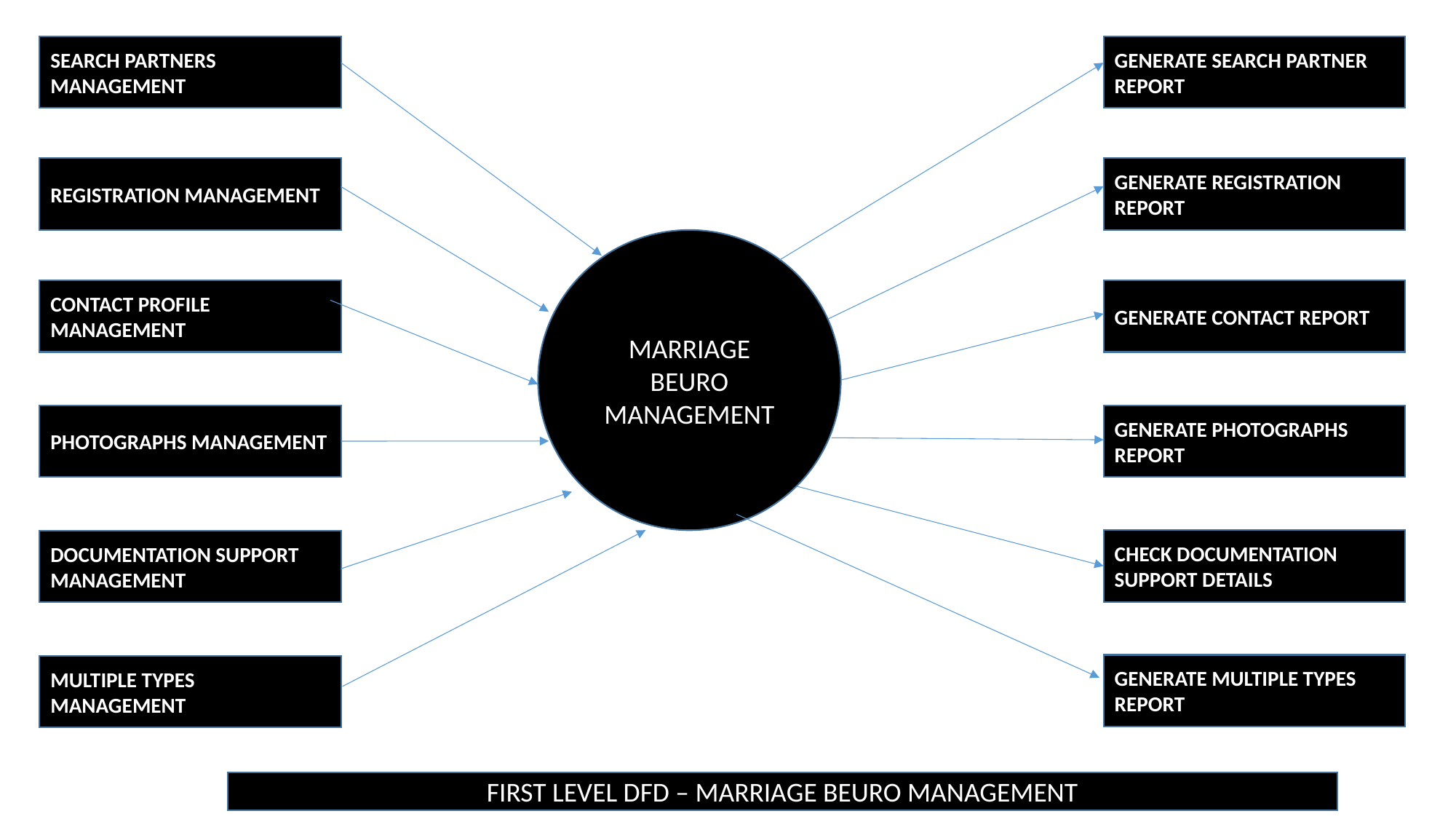

SEARCH PARTNERS MANAGEMENT
GENERATE SEARCH PARTNER REPORT
REGISTRATION MANAGEMENT
GENERATE REGISTRATION REPORT
MARRIAGE BEURO MANAGEMENT
CONTACT PROFILE MANAGEMENT
GENERATE CONTACT REPORT
PHOTOGRAPHS MANAGEMENT
GENERATE PHOTOGRAPHS REPORT
CHECK DOCUMENTATION SUPPORT DETAILS
DOCUMENTATION SUPPORT MANAGEMENT
GENERATE MULTIPLE TYPES REPORT
MULTIPLE TYPES MANAGEMENT
FIRST LEVEL DFD – MARRIAGE BEURO MANAGEMENT